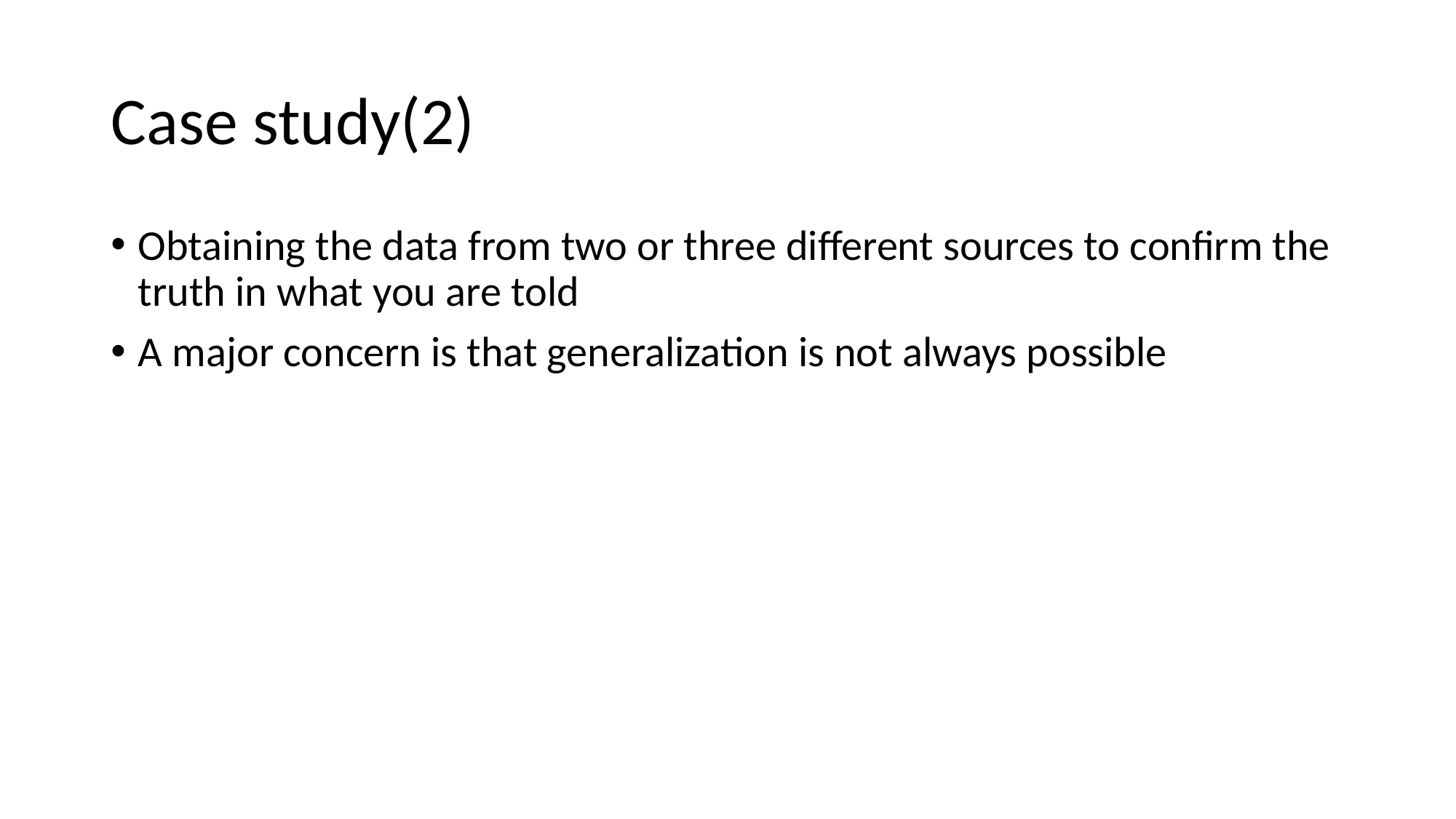

# Case study(2)
Obtaining the data from two or three different sources to confirm the truth in what you are told
A major concern is that generalization is not always possible